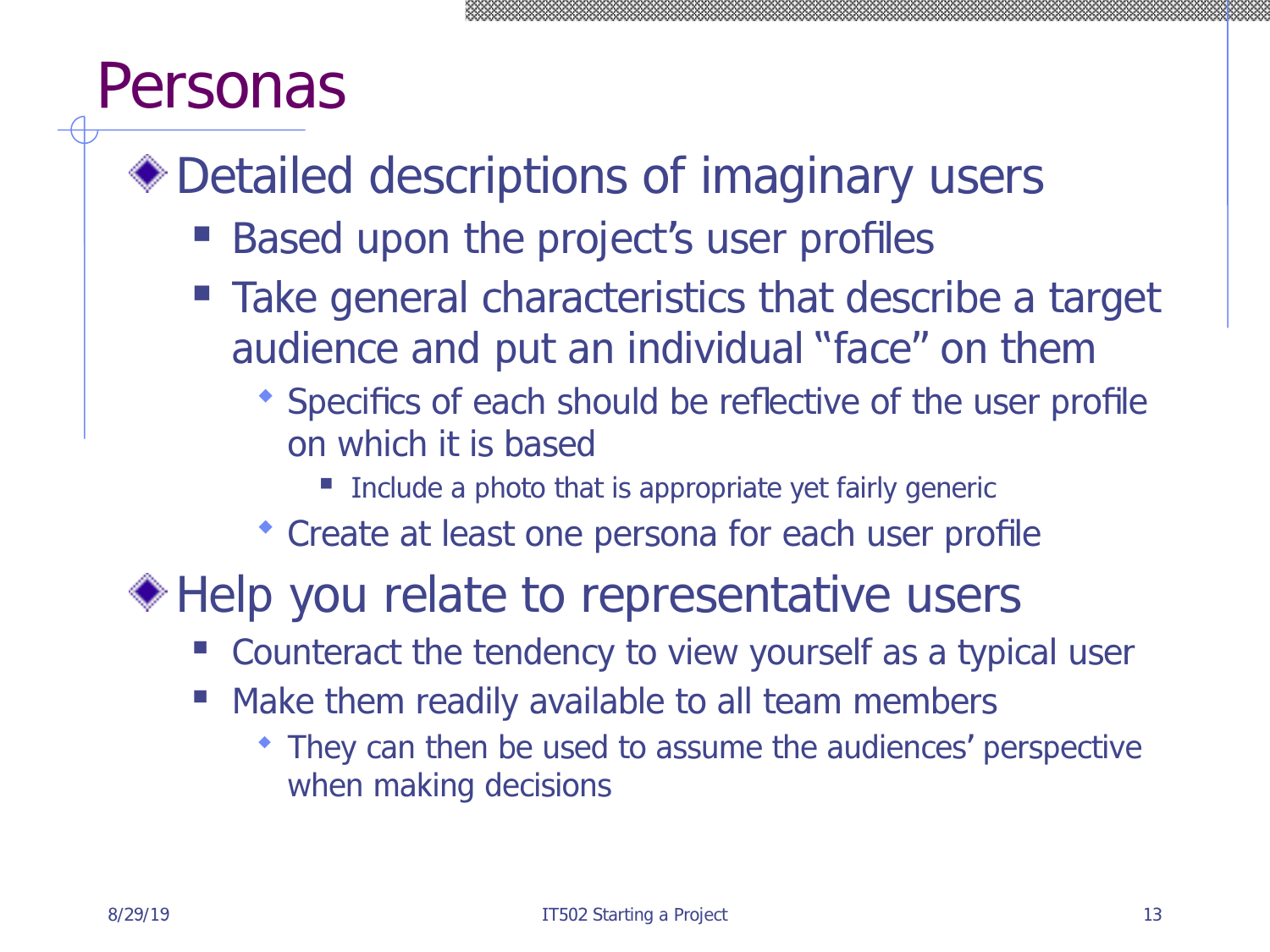

# Personas
Detailed descriptions of imaginary users
Based upon the project’s user profiles
Take general characteristics that describe a target audience and put an individual “face” on them
Specifics of each should be reflective of the user profile on which it is based
Include a photo that is appropriate yet fairly generic
Create at least one persona for each user profile
Help you relate to representative users
Counteract the tendency to view yourself as a typical user
Make them readily available to all team members
They can then be used to assume the audiences’ perspective when making decisions
8/29/19
IT502 Starting a Project
13